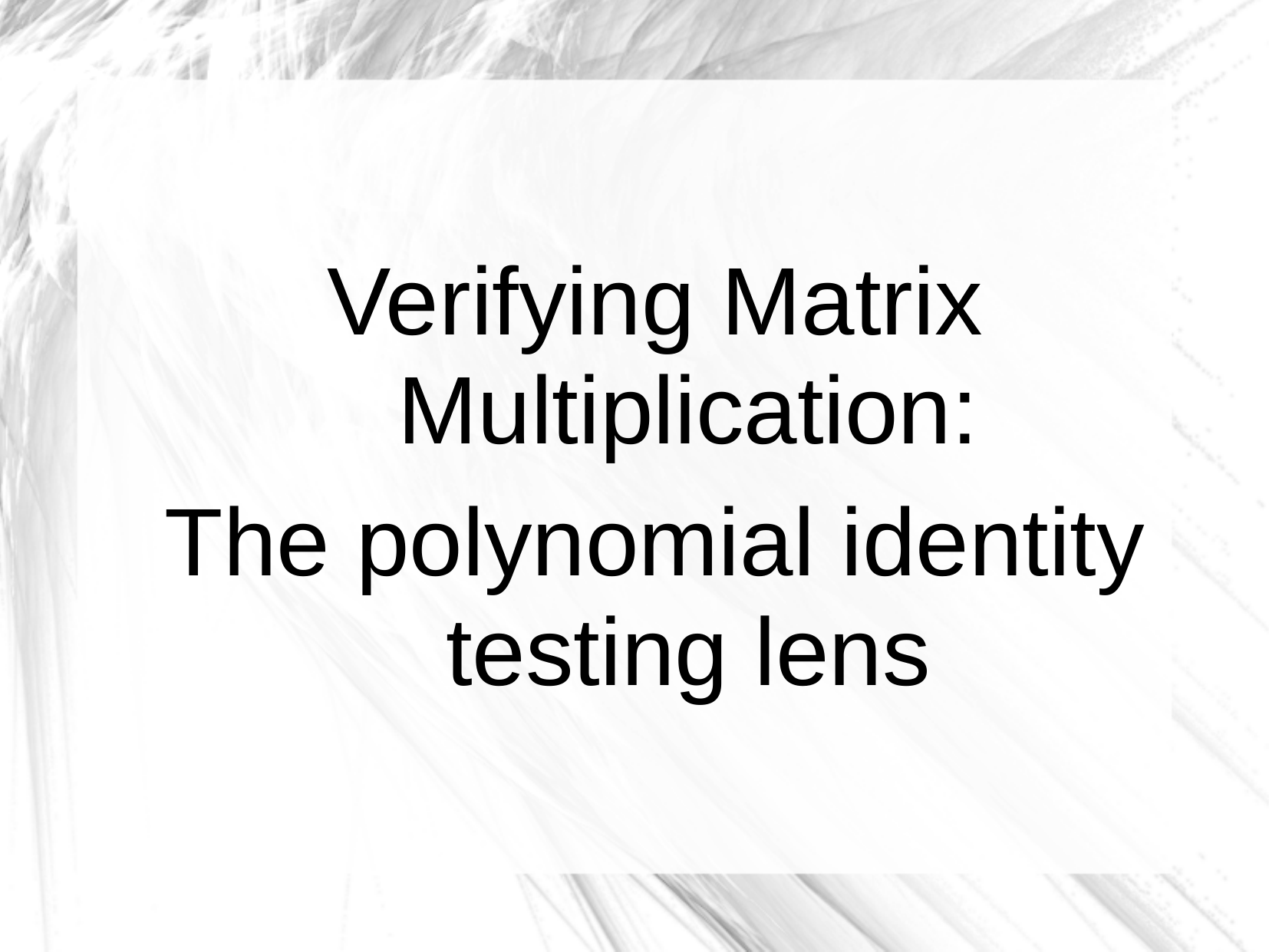

#
Verifying Matrix Multiplication:
The polynomial identity testing lens